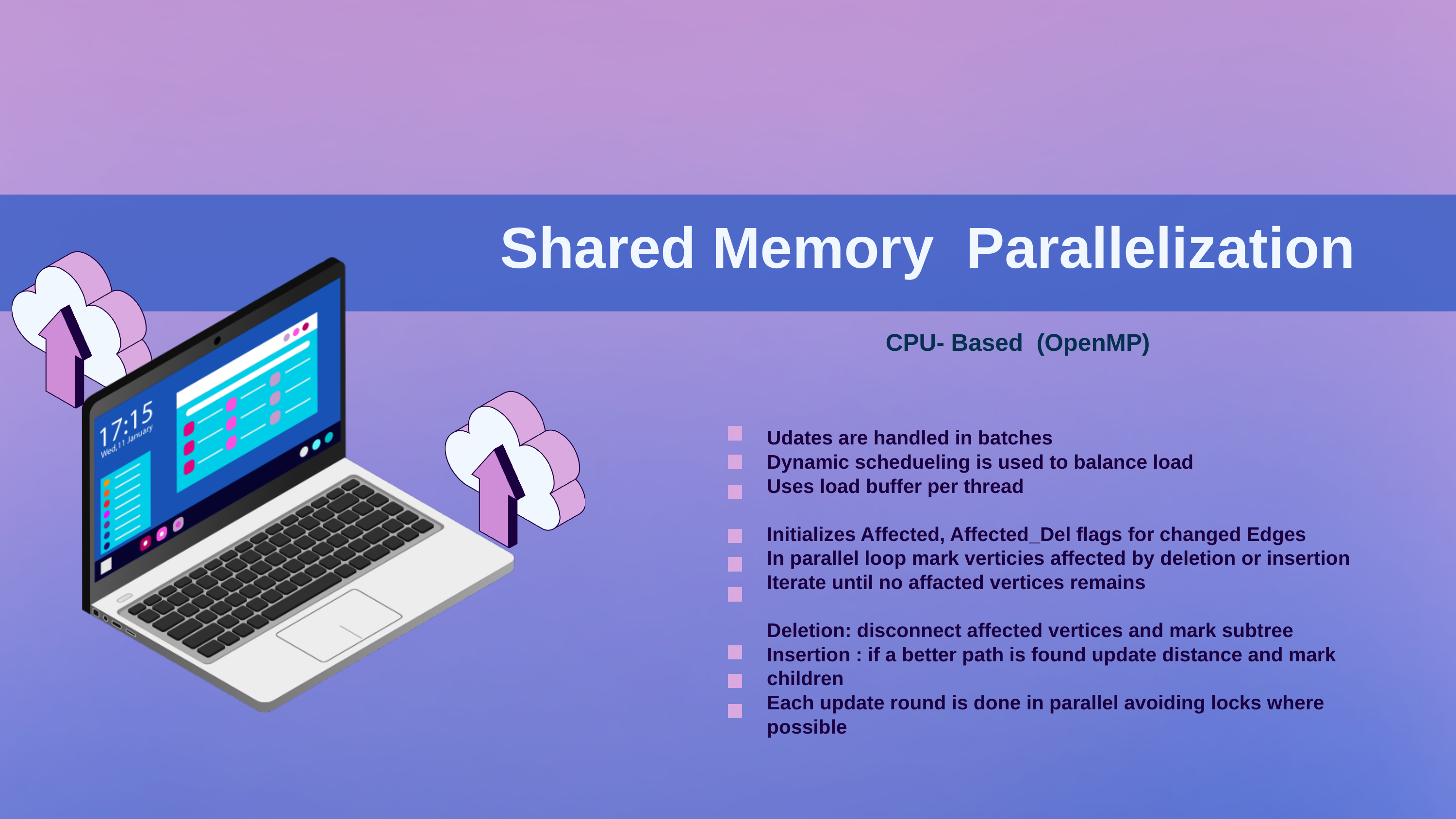

Shared Memory  Parallelization

CPU- Based  (OpenMP)

Udates are handled in batches
Dynamic schedueling is used to balance load
Uses load buffer per thread

Initializes Affected, Affected_Del flags for changed Edges
In parallel loop mark verticies affected by deletion or insertion
Iterate until no affacted vertices remains

Deletion: disconnect affected vertices and mark subtree
Insertion : if a better path is found update distance and mark children
Each update round is done in parallel avoiding locks where possible